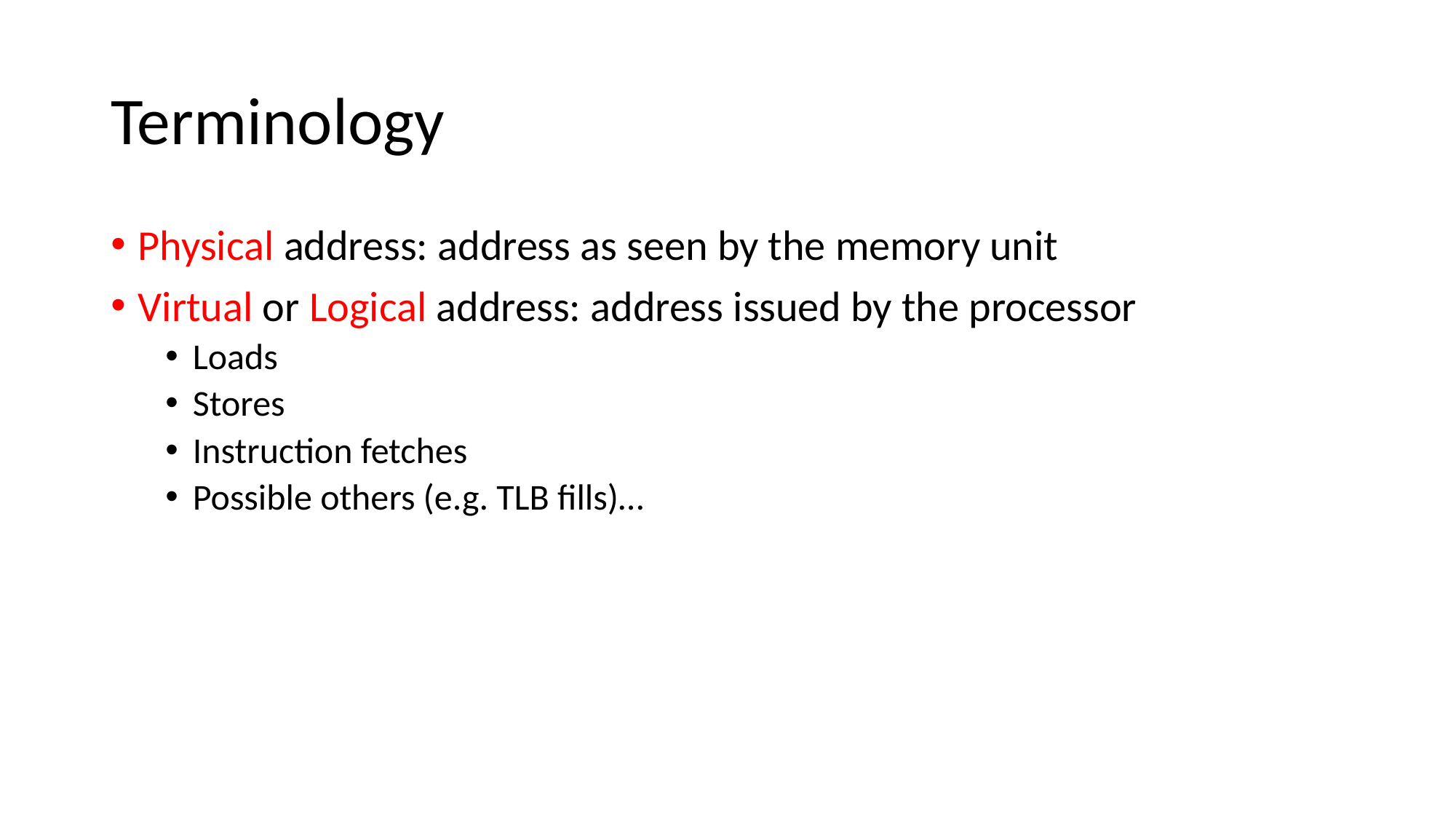

# Terminology
Physical address: address as seen by the memory unit
Virtual or Logical address: address issued by the processor
Loads
Stores
Instruction fetches
Possible others (e.g. TLB fills)…